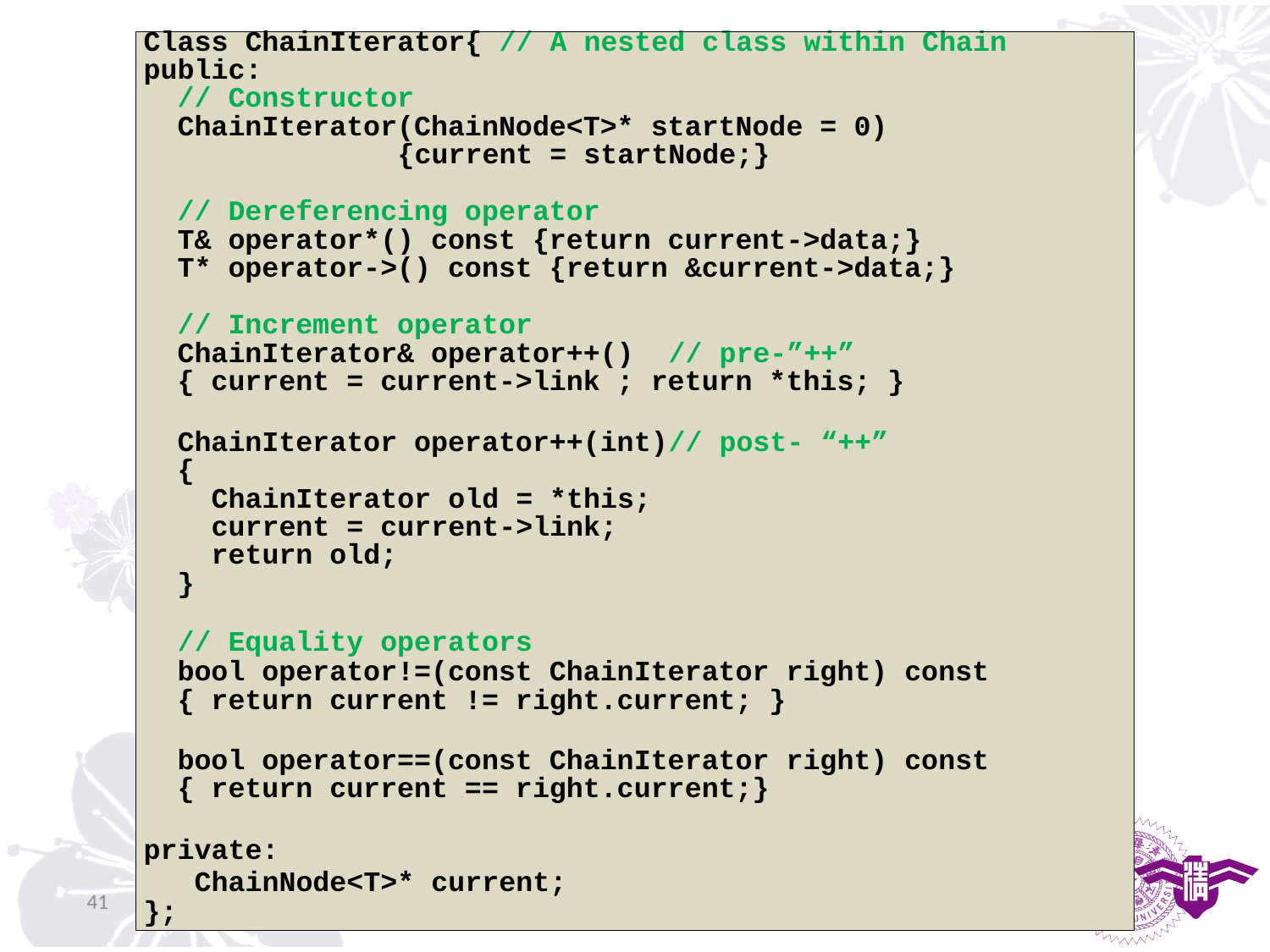

| Class ChainIterator{ // A nested class within Chain |
| --- |
| public: |
| // Constructor |
| ChainIterator(ChainNode<T>\* startNode = 0) |
| {current = startNode;} |
|  |
| // Dereferencing operator |
| T& operator\*() const {return current->data;} |
| T\* operator->() const {return &current->data;} |
|  |
| // Increment operator |
| ChainIterator& operator++() // pre-”++” |
| { current = current->link ; return \*this; } |
|  |
| ChainIterator operator++(int)// post- “++” |
| { |
| ChainIterator old = \*this; |
| current = current->link; |
| return old; |
| } |
|  |
| // Equality operators |
| bool operator!=(const ChainIterator right) const |
| { return current != right.current; } |
|  |
| bool operator==(const ChainIterator right) const |
| { return current == right.current;} |
|  |
| private: |
| ChainNode<T>\* current; |
| }; |
41